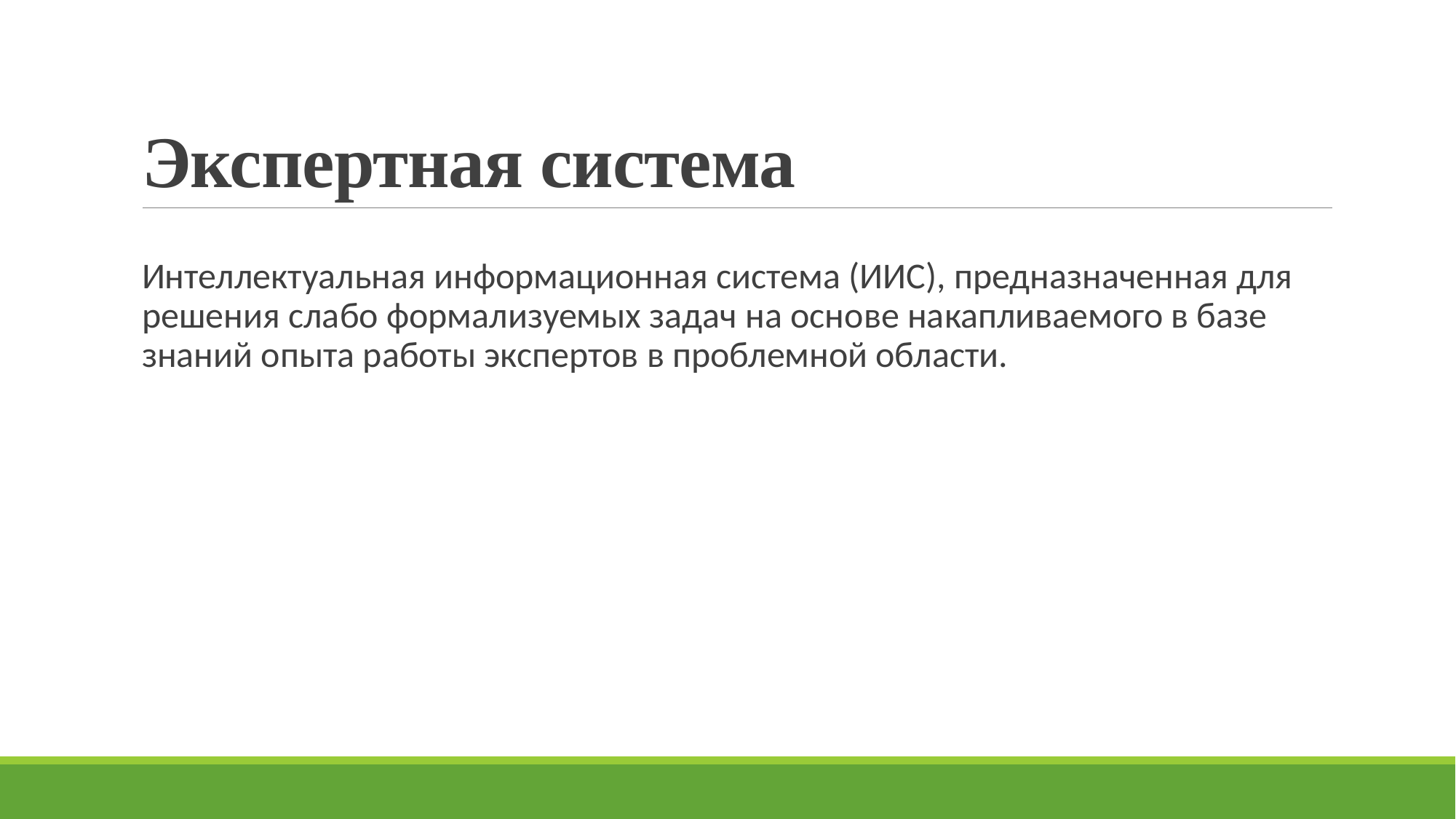

# Экспертная система
Интеллектуальная информационная система (ИИС), предназначенная для решения слабо формализуемых задач на основе накапливаемого в базе знаний опыта работы экспертов в проблемной области.